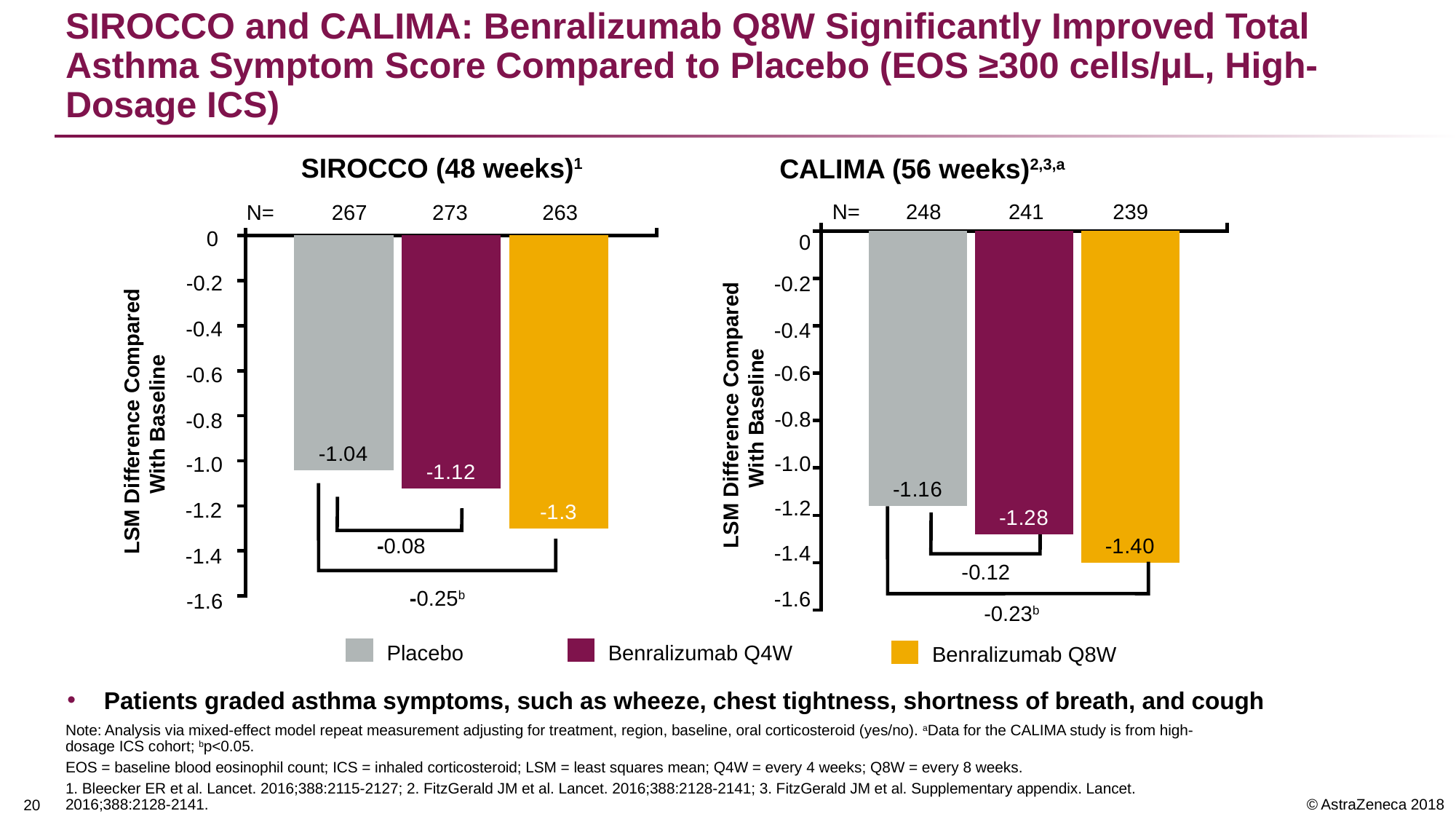

# SIROCCO and CALIMA: Benralizumab Q8W Significantly Improved Total Asthma Symptom Score Compared to Placebo (EOS ≥300 cells/μL, High-Dosage ICS)
SIROCCO (48 weeks)1
CALIMA (56 weeks)2,3,a
| N= | 248 | 241 | 239 |
| --- | --- | --- | --- |
| N= | 267 | 273 | 263 |
| --- | --- | --- | --- |
0

### Chart

| Category | Placebo | Benra Q4 | Benra Q8 |
|---|---|---|---|
| SIROCCO | -1.04 | -1.12 | -1.3 |
-0.2
-0.4
-0.6
-0.8
-1.0
-1.2
-1.4
-1.6

### Chart

| Category | Placebo | Benra Q4 | Benra Q8 |
|---|---|---|---|
| CALIMA | -1.16 | -1.28 | -1.4 |
0
-0.2
-0.4
-0.6
-0.8
-1.0
-1.2
-1.4
-1.6

LSM Difference Compared With Baseline

LSM Difference Compared With Baseline

-0.08
-0.12
-0.25b
-0.23b
Benralizumab Q4W

Placebo

Benralizumab Q8W

Patients graded asthma symptoms, such as wheeze, chest tightness, shortness of breath, and cough

Note: Analysis via mixed-effect model repeat measurement adjusting for treatment, region, baseline, oral corticosteroid (yes/no). aData for the CALIMA study is from high-dosage ICS cohort; bp<0.05.
EOS = baseline blood eosinophil count; ICS = inhaled corticosteroid; LSM = least squares mean; Q4W = every 4 weeks; Q8W = every 8 weeks.
1. Bleecker ER et al. Lancet. 2016;388:2115-2127; 2. FitzGerald JM et al. Lancet. 2016;388:2128-2141; 3. FitzGerald JM et al. Supplementary appendix. Lancet. 2016;388:2128-2141.
20